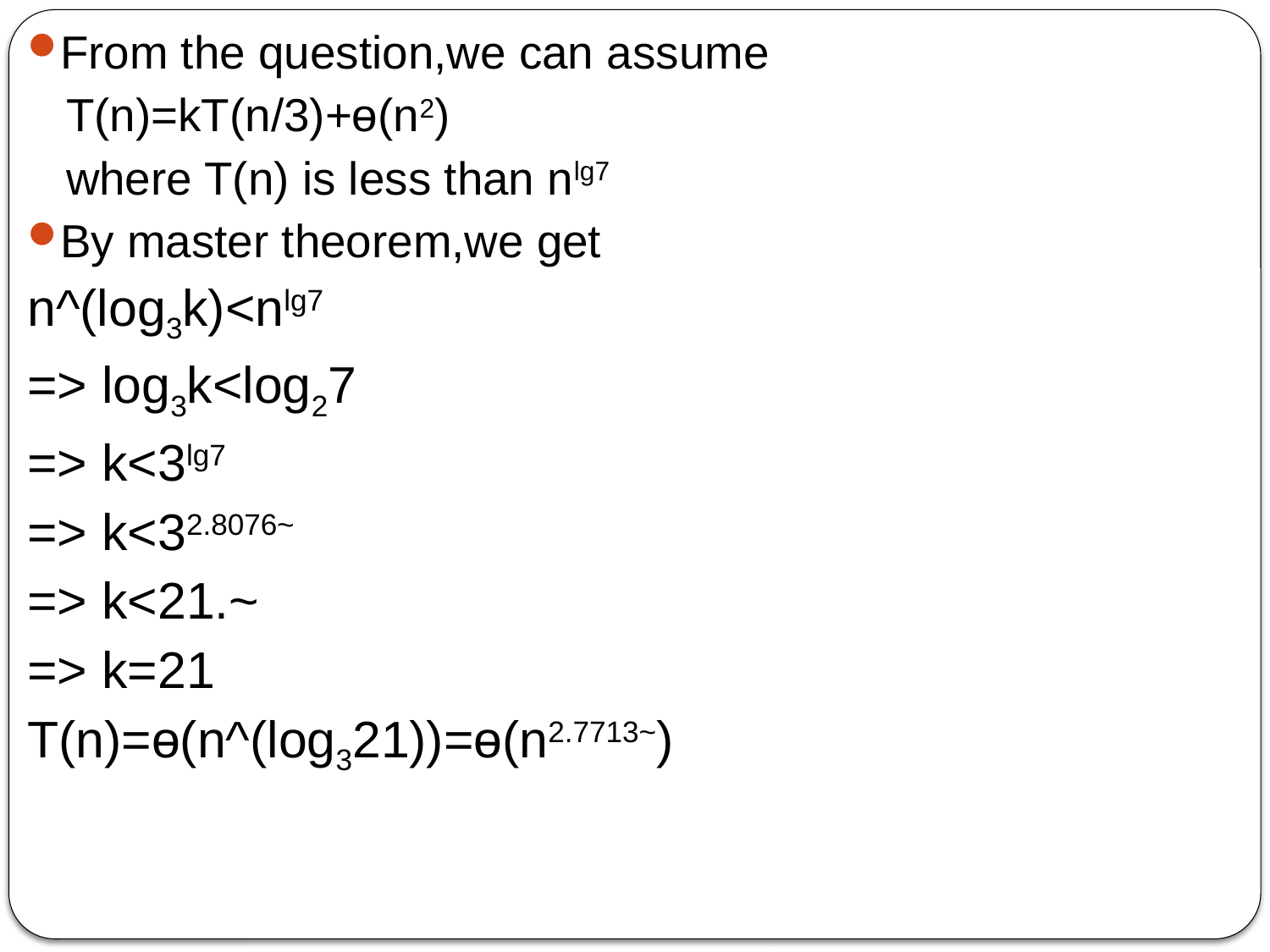

From the question,we can assume
   T(n)=kT(n/3)+ɵ(n2)
   where T(n) is less than nlg7
By master theorem,we get
n^(log3k)<nlg7
=> log3k<log27
=> k<3lg7
=> k<32.8076~
=> k<21.~
=> k=21
T(n)=ɵ(n^(log321))=ɵ(n2.7713~)

#